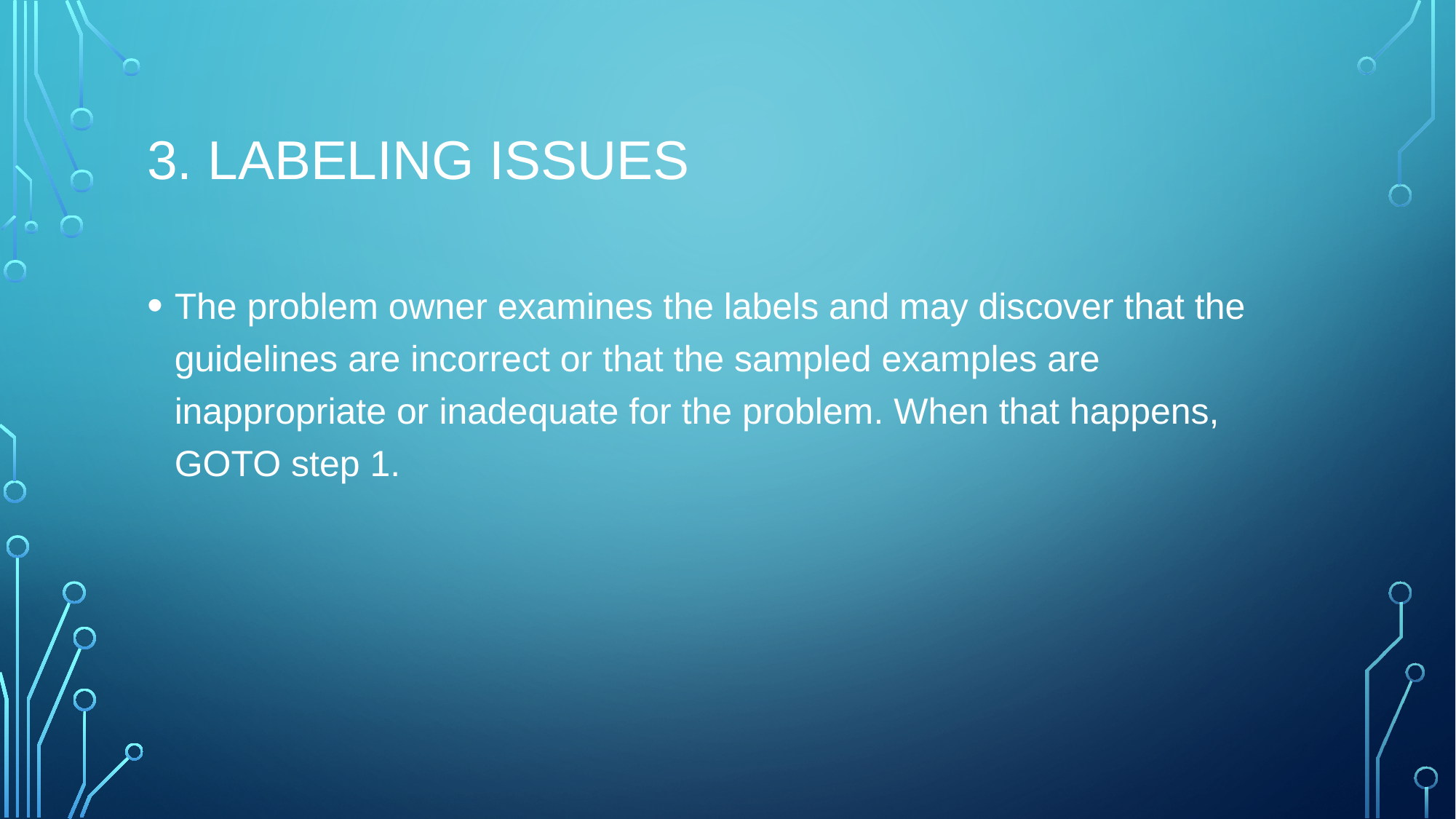

# 3. Labeling issues
The problem owner examines the labels and may discover that the guidelines are incorrect or that the sampled examples are inappropriate or inadequate for the problem. When that happens, GOTO step 1.